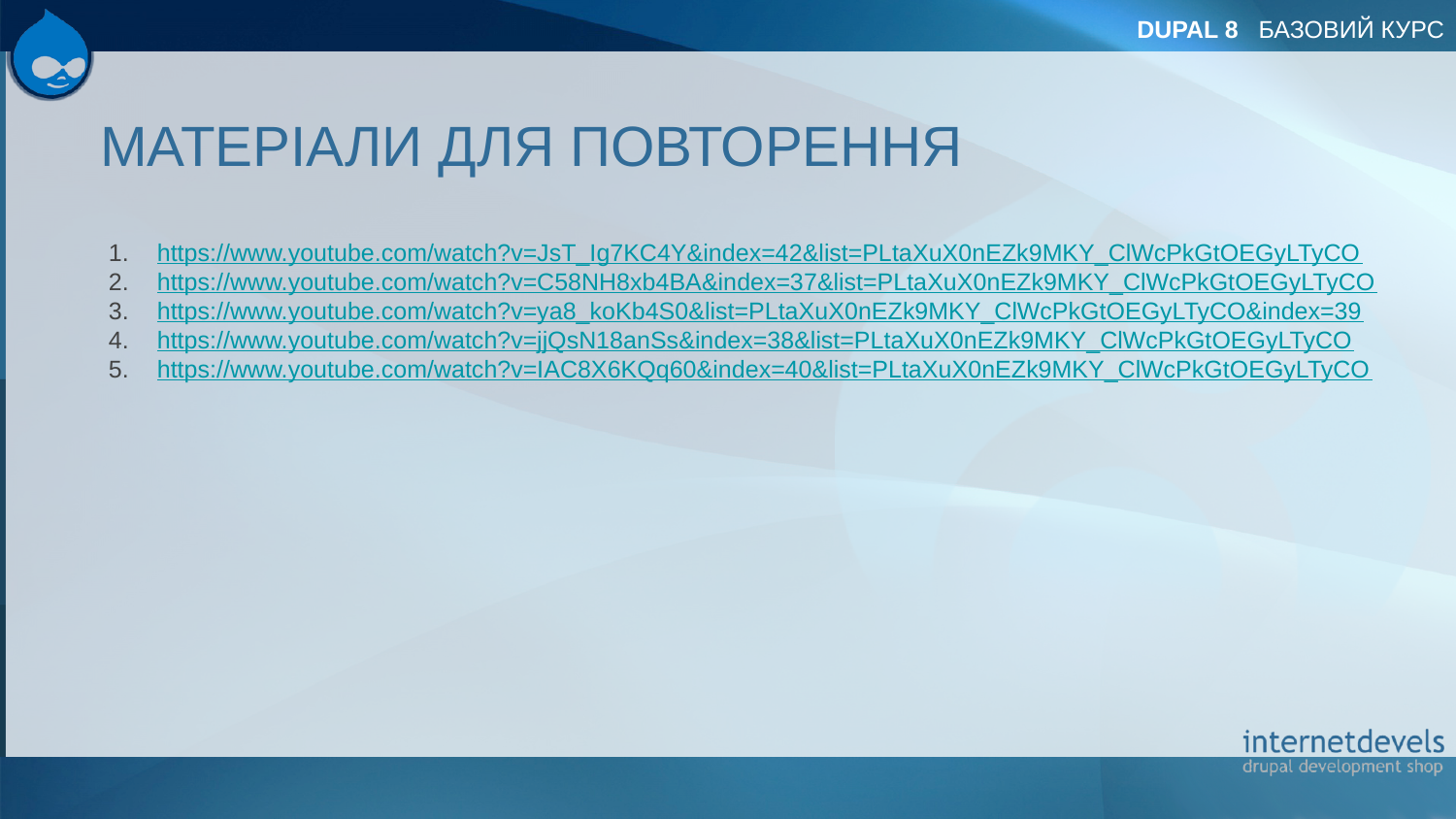

# МАТЕРІАЛИ ДЛЯ ПОВТОРЕННЯ
https://www.youtube.com/watch?v=JsT_Ig7KC4Y&index=42&list=PLtaXuX0nEZk9MKY_ClWcPkGtOEGyLTyCO
https://www.youtube.com/watch?v=C58NH8xb4BA&index=37&list=PLtaXuX0nEZk9MKY_ClWcPkGtOEGyLTyCO
https://www.youtube.com/watch?v=ya8_koKb4S0&list=PLtaXuX0nEZk9MKY_ClWcPkGtOEGyLTyCO&index=39
https://www.youtube.com/watch?v=jjQsN18anSs&index=38&list=PLtaXuX0nEZk9MKY_ClWcPkGtOEGyLTyCO
https://www.youtube.com/watch?v=IAC8X6KQq60&index=40&list=PLtaXuX0nEZk9MKY_ClWcPkGtOEGyLTyCO